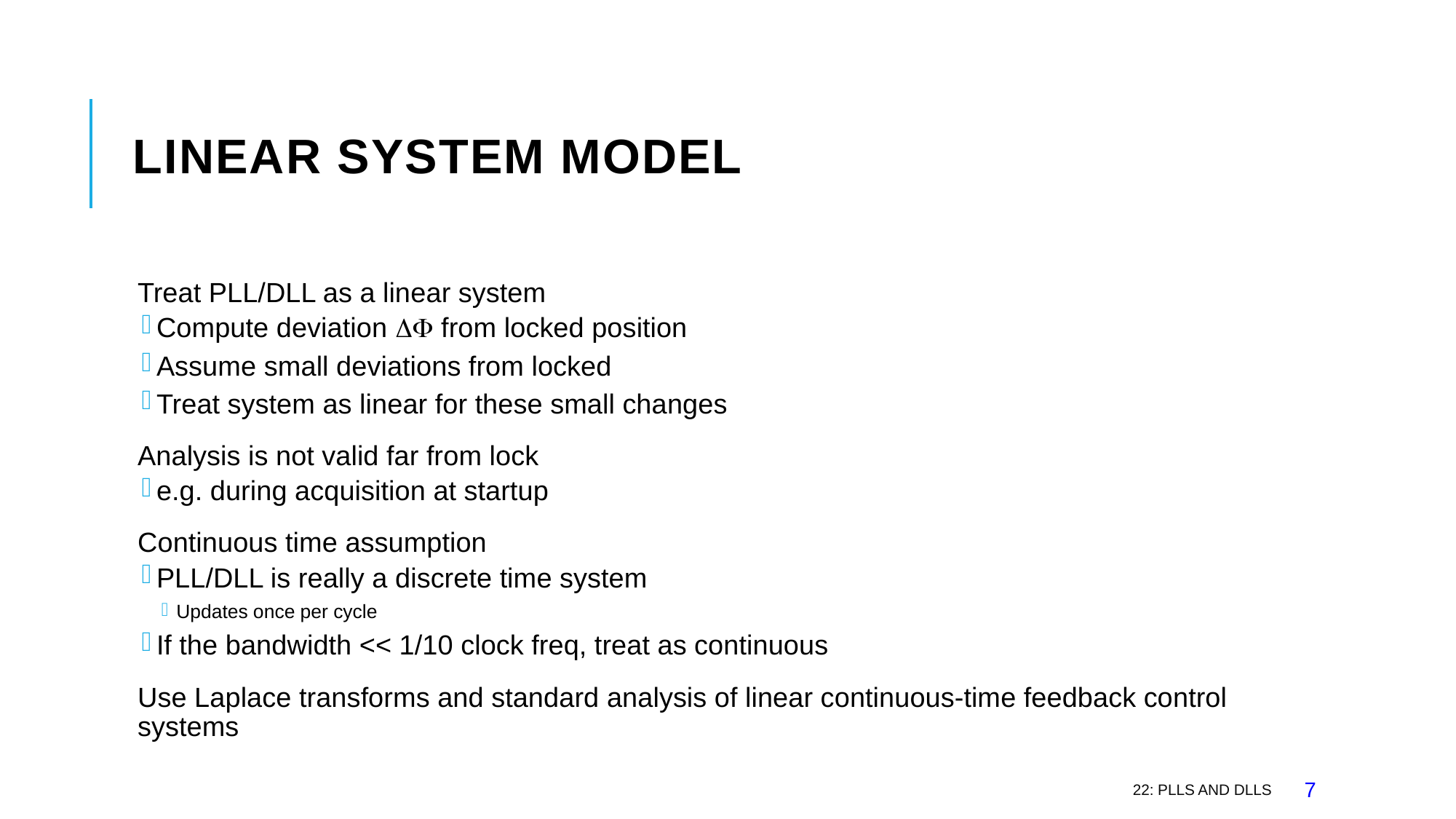

# Linear System Model
Treat PLL/DLL as a linear system
Compute deviation ΔΦ from locked position
Assume small deviations from locked
Treat system as linear for these small changes
Analysis is not valid far from lock
e.g. during acquisition at startup
Continuous time assumption
PLL/DLL is really a discrete time system
Updates once per cycle
If the bandwidth << 1/10 clock freq, treat as continuous
Use Laplace transforms and standard analysis of linear continuous-time feedback control systems
22: PLLs and DLLs
7